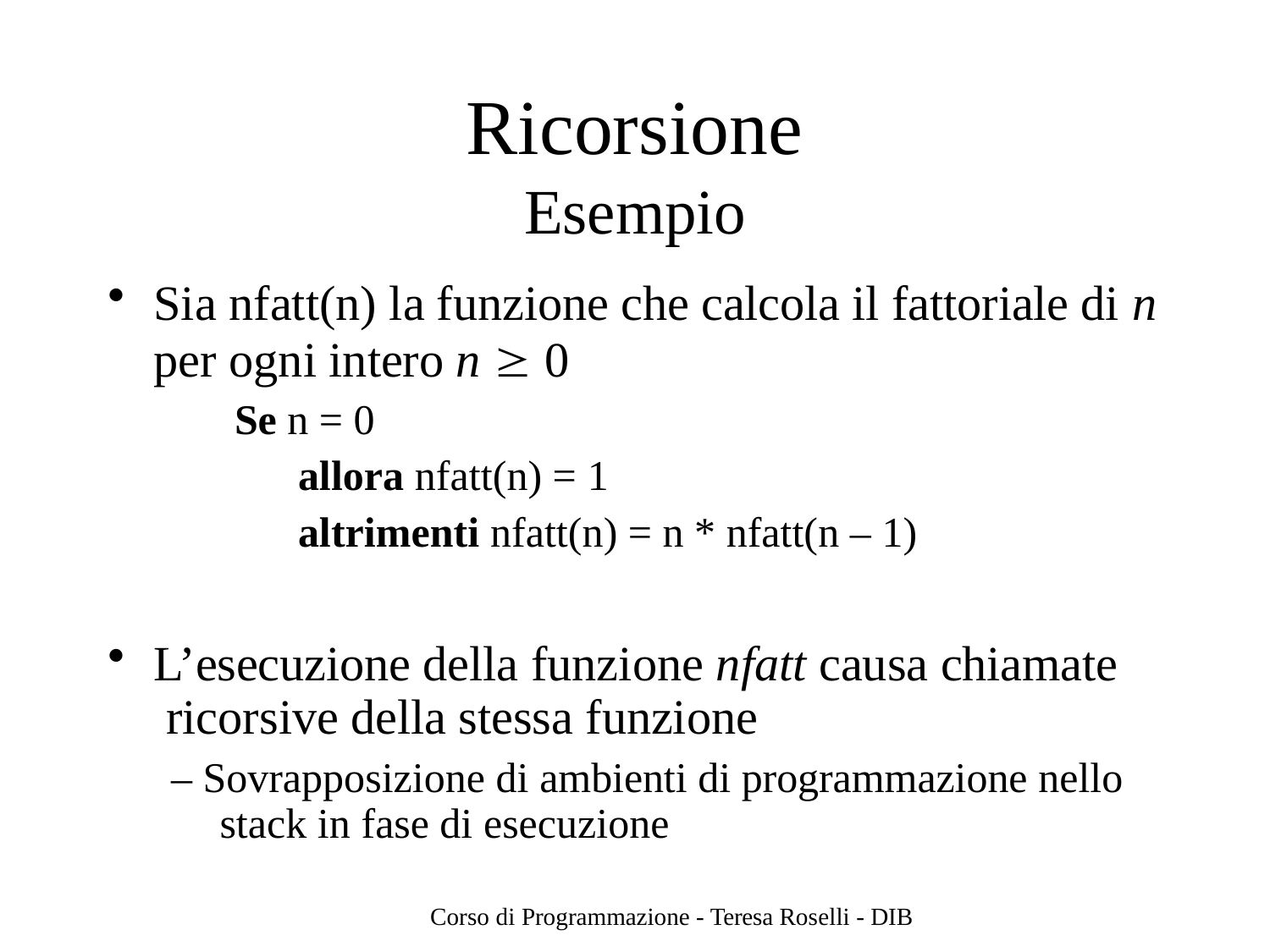

# Ricorsione
Esempio
Sia nfatt(n) la funzione che calcola il fattoriale di n
per ogni intero n ≥ 0
Se n = 0
allora nfatt(n) = 1
altrimenti nfatt(n) = n * nfatt(n – 1)

L’esecuzione della funzione nfatt causa chiamate  ricorsive della stessa funzione
– Sovrapposizione di ambienti di programmazione nello  stack in fase di esecuzione
Corso di Programmazione - Teresa Roselli - DIB